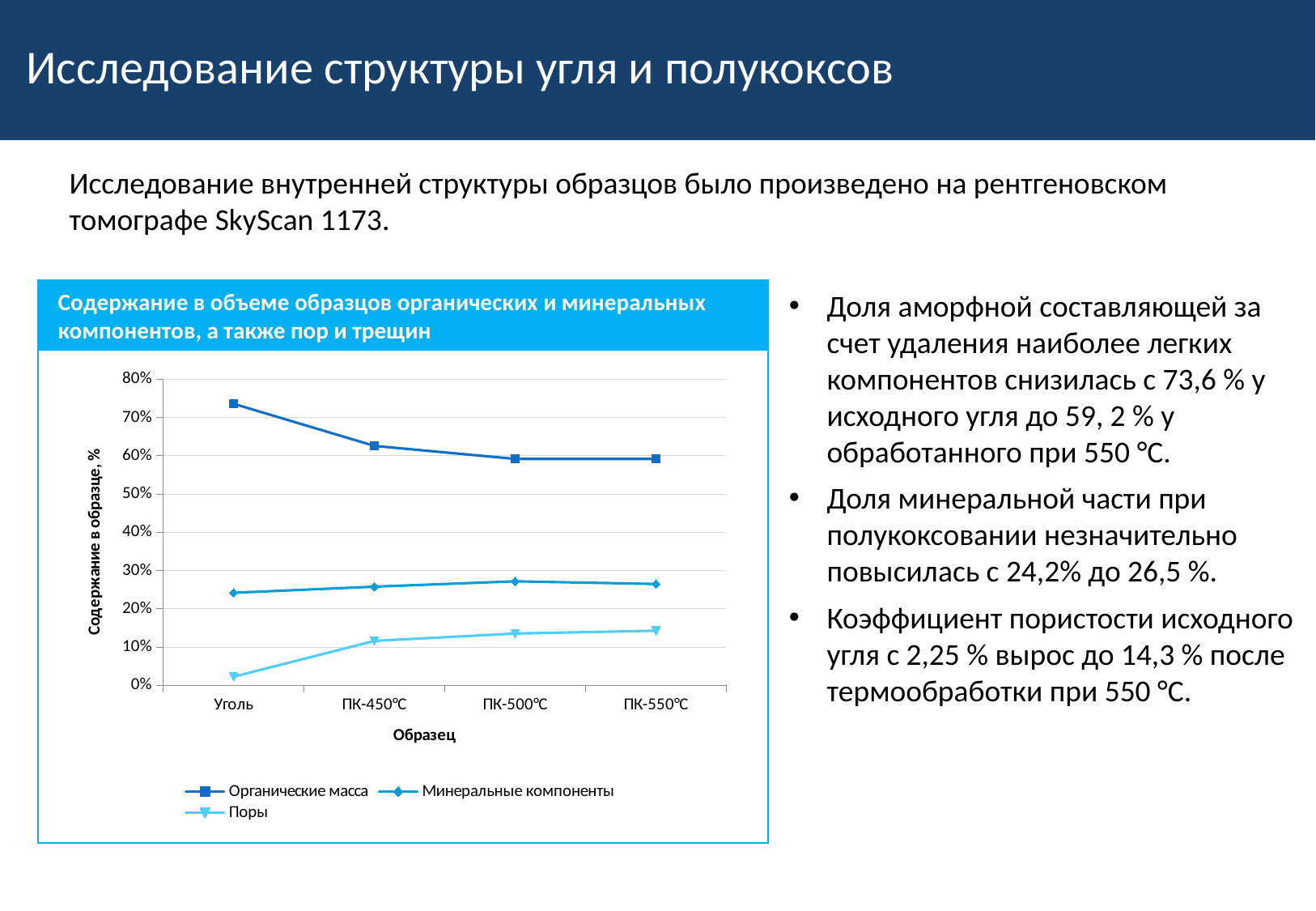

# Исследование структуры угля и полукоксов
Исследование внутренней структуры образцов было произведено на рентгеновском томографе SkyScan 1173.

Доля аморфной составляющей за счет удаления наиболее легких компонентов снизилась с 73,6 % у исходного угля до 59, 2 % у обработанного при 550 °С.
Доля минеральной части при полукоксовании незначительно повысилась с 24,2% до 26,5 %.
Коэффициент пористости исходного угля с 2,25 % вырос до 14,3 % после термообработки при 550 °С.

Содержание в объеме образцов органических и минеральных компонентов, а также пор и трещин

### Chart

| Category | Органические масса | Минеральные компоненты | Поры |
|---|---|---|---|
| Уголь | 0.736 | 0.242 | 0.0225 |
| ПК-450°С | 0.626 | 0.258 | 0.1161 |
| ПК-500°С | 0.5920000000000001 | 0.272 | 0.1353 |
| ПК-550°С | 0.5920000000000001 | 0.265 | 0.1427 |
10